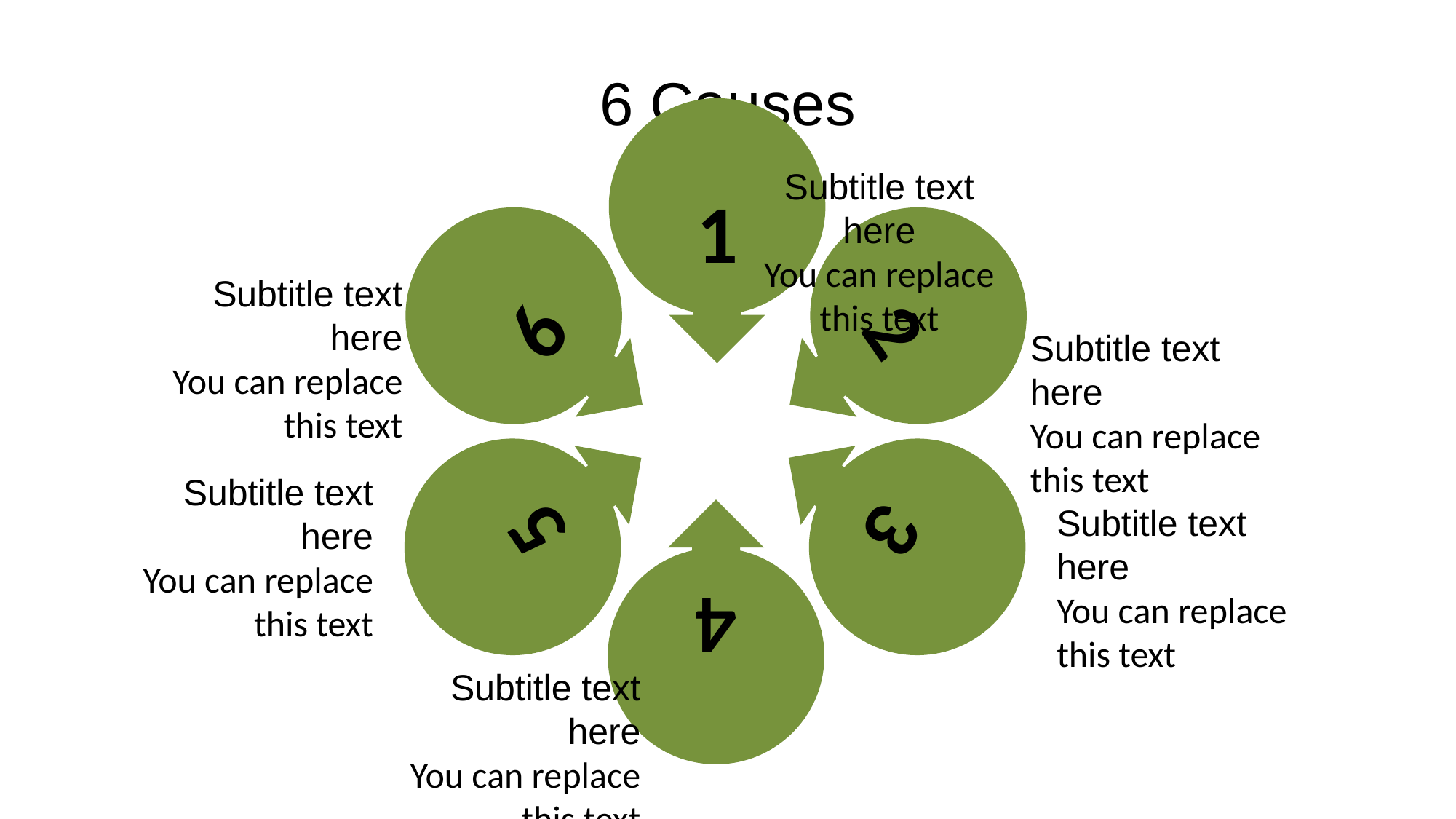

# 6 Causes
1
6
2
5
3
4
Subtitle text here
You can replace this text
Subtitle text here
You can replace this text
Subtitle text here
You can replace this text
Subtitle text here
You can replace this text
Subtitle text here
You can replace this text
Subtitle text here
You can replace this text